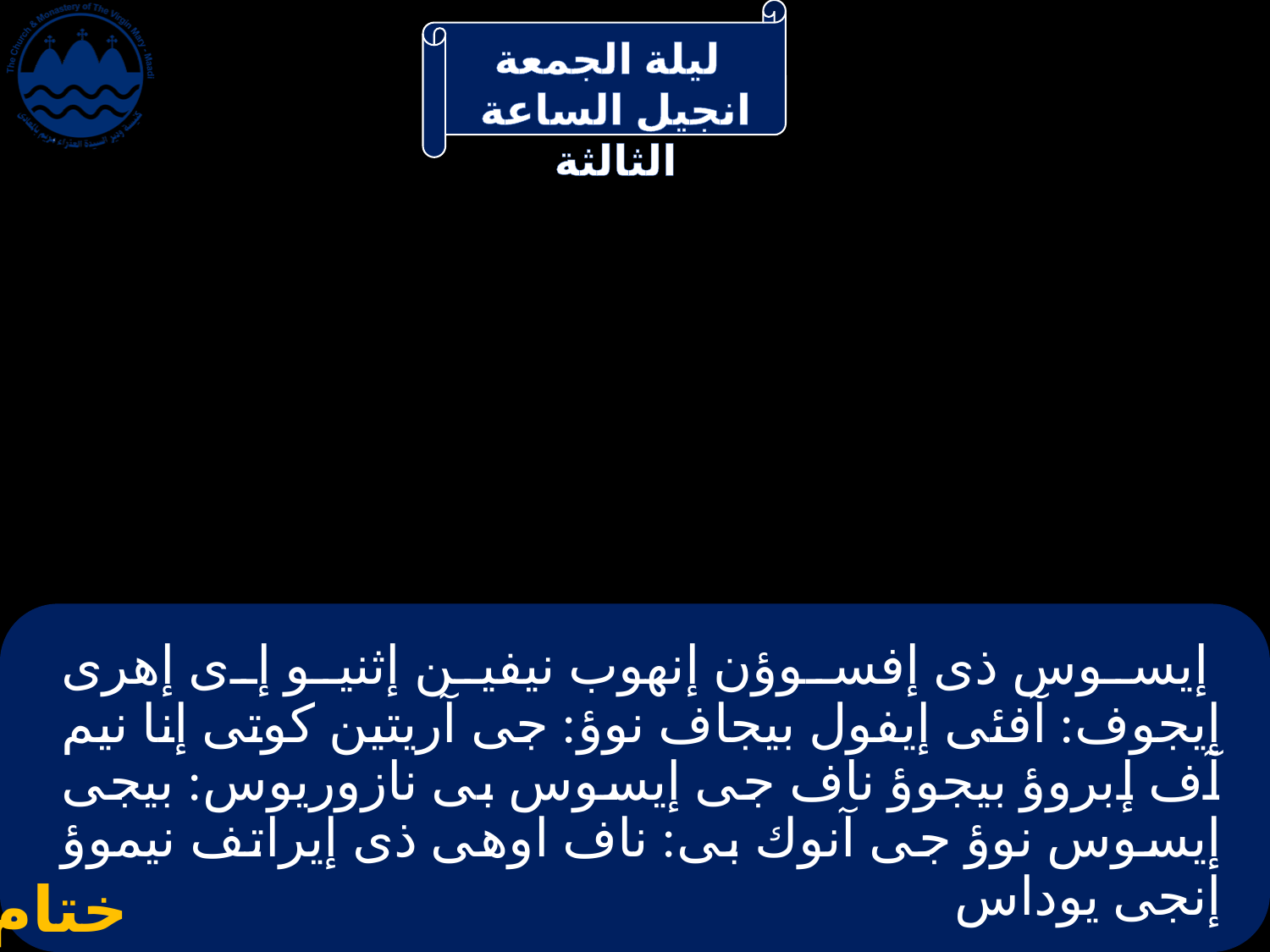

# إيسوس ذى إفسوؤن إنهوب نيفين إثنيو إى إهرى إيجوف: آفئى إيفول بيجاف نوؤ: جى آريتين كوتى إنا نيم آف إبروؤ بيجوؤ ناف جى إيسوس بى نازوريوس: بيجى إيسوس نوؤ جى آنوك بى: ناف اوهى ذى إيراتف نيموؤ إنجى يوداس
ختام